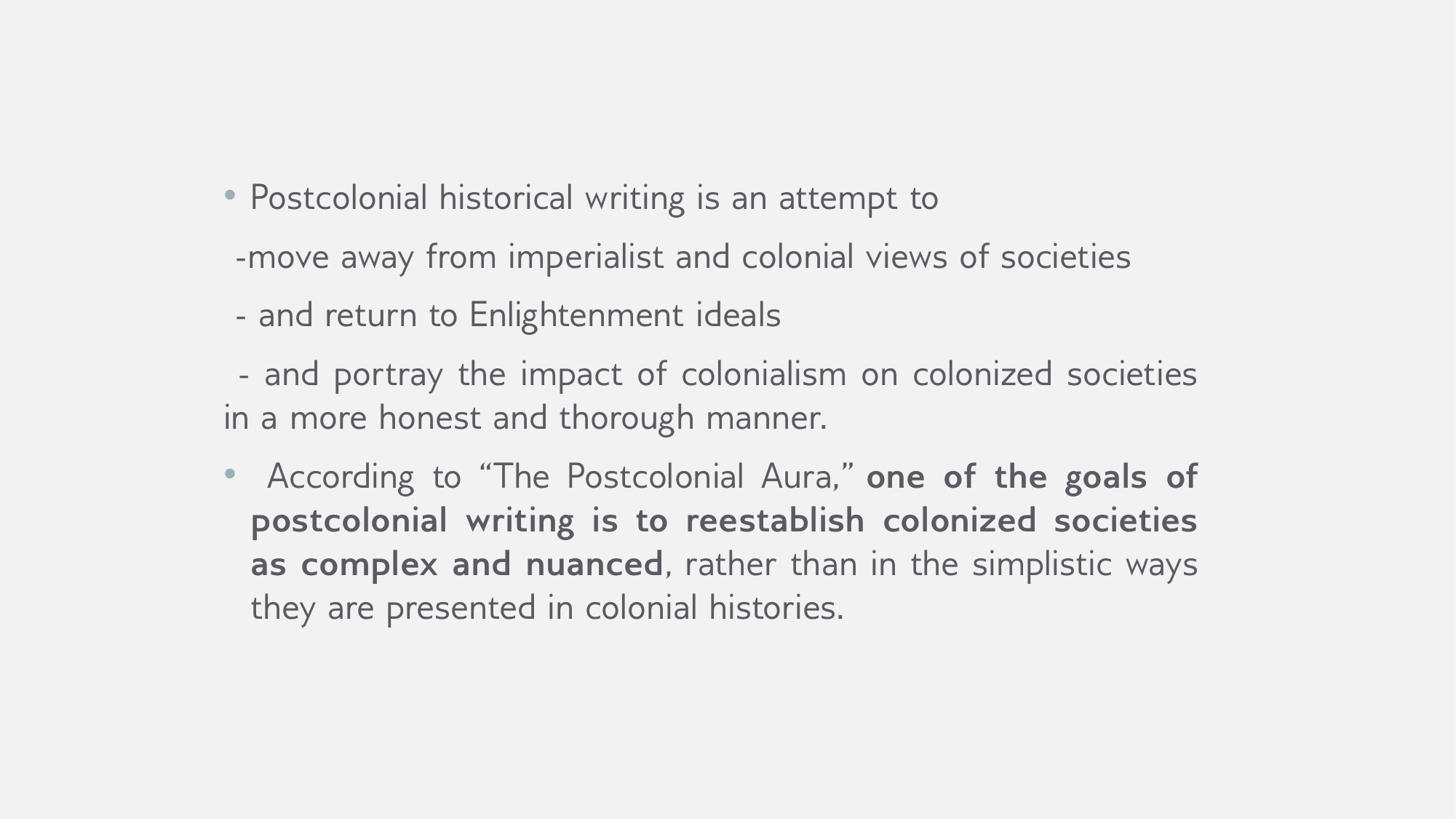

Postcolonial historical writing is an attempt to
 -move away from imperialist and colonial views of societies
 - and return to Enlightenment ideals
 - and portray the impact of colonialism on colonized societies in a more honest and thorough manner.
 According to “The Postcolonial Aura,” one of the goals of postcolonial writing is to reestablish colonized societies as complex and nuanced, rather than in the simplistic ways they are presented in colonial histories.